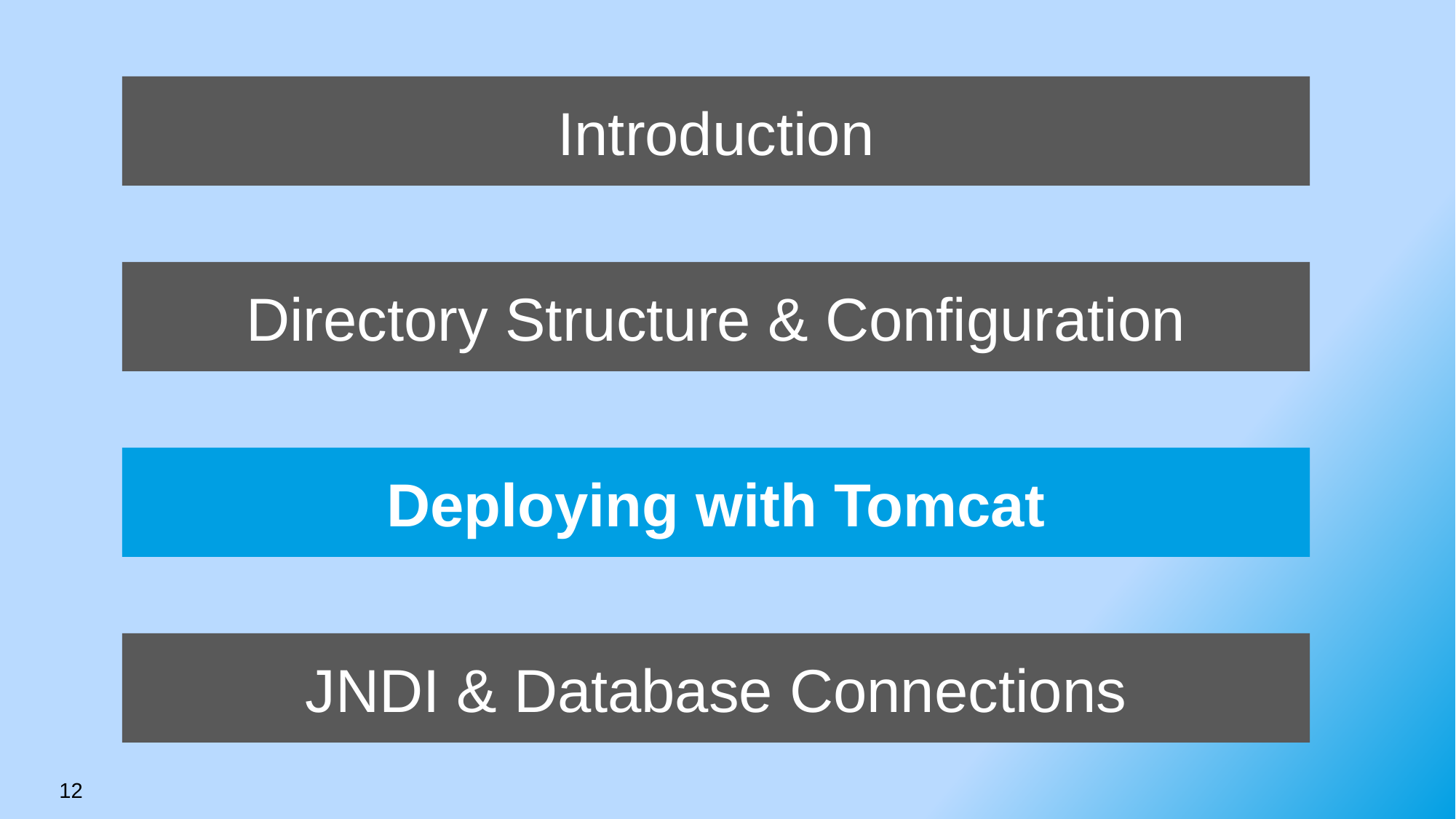

Introduction
Directory Structure & Configuration
Deploying with Tomcat
JNDI & Database Connections
12